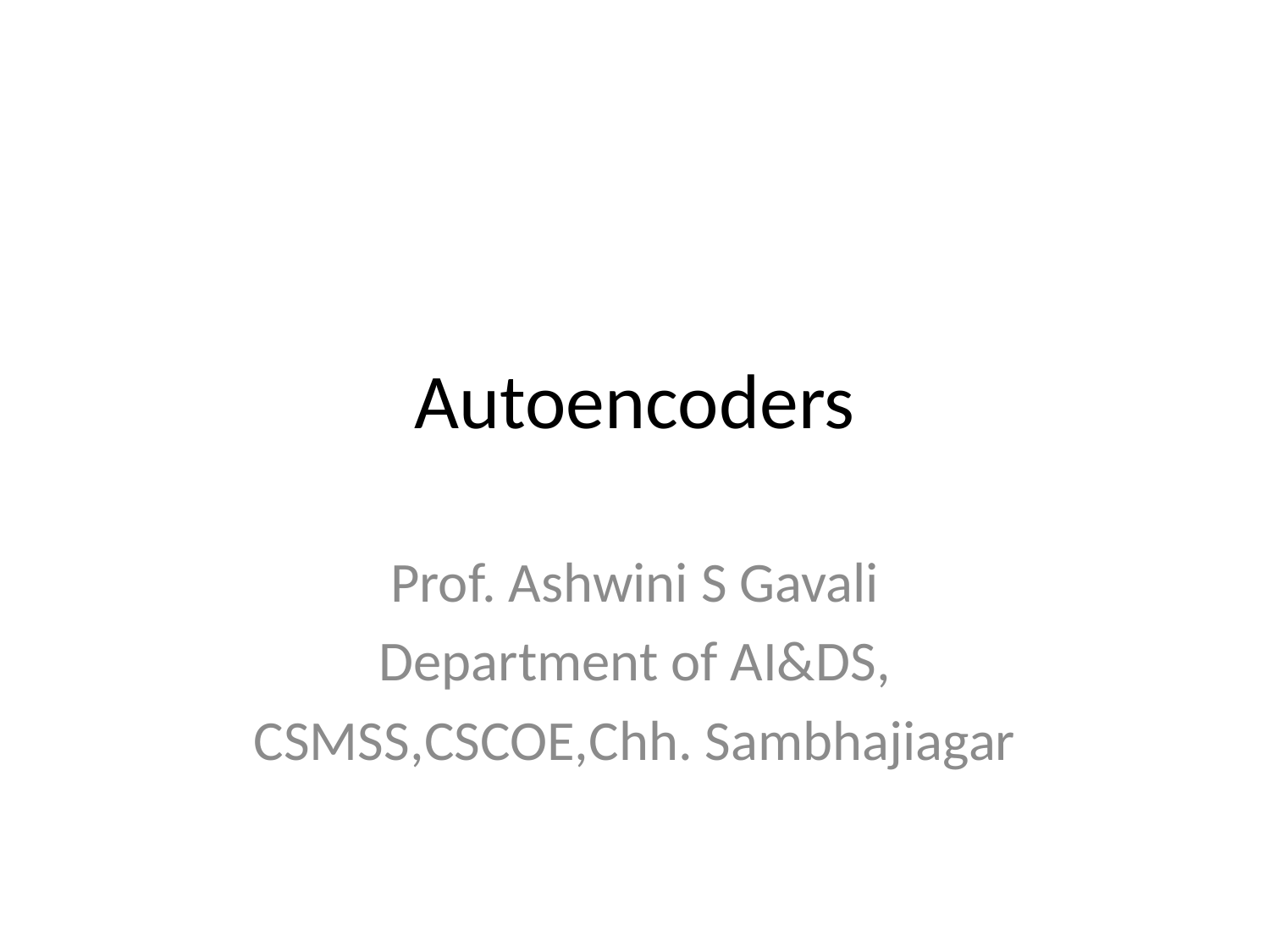

# Autoencoders
Prof. Ashwini S Gavali
Department of AI&DS,
CSMSS,CSCOE,Chh. Sambhajiagar